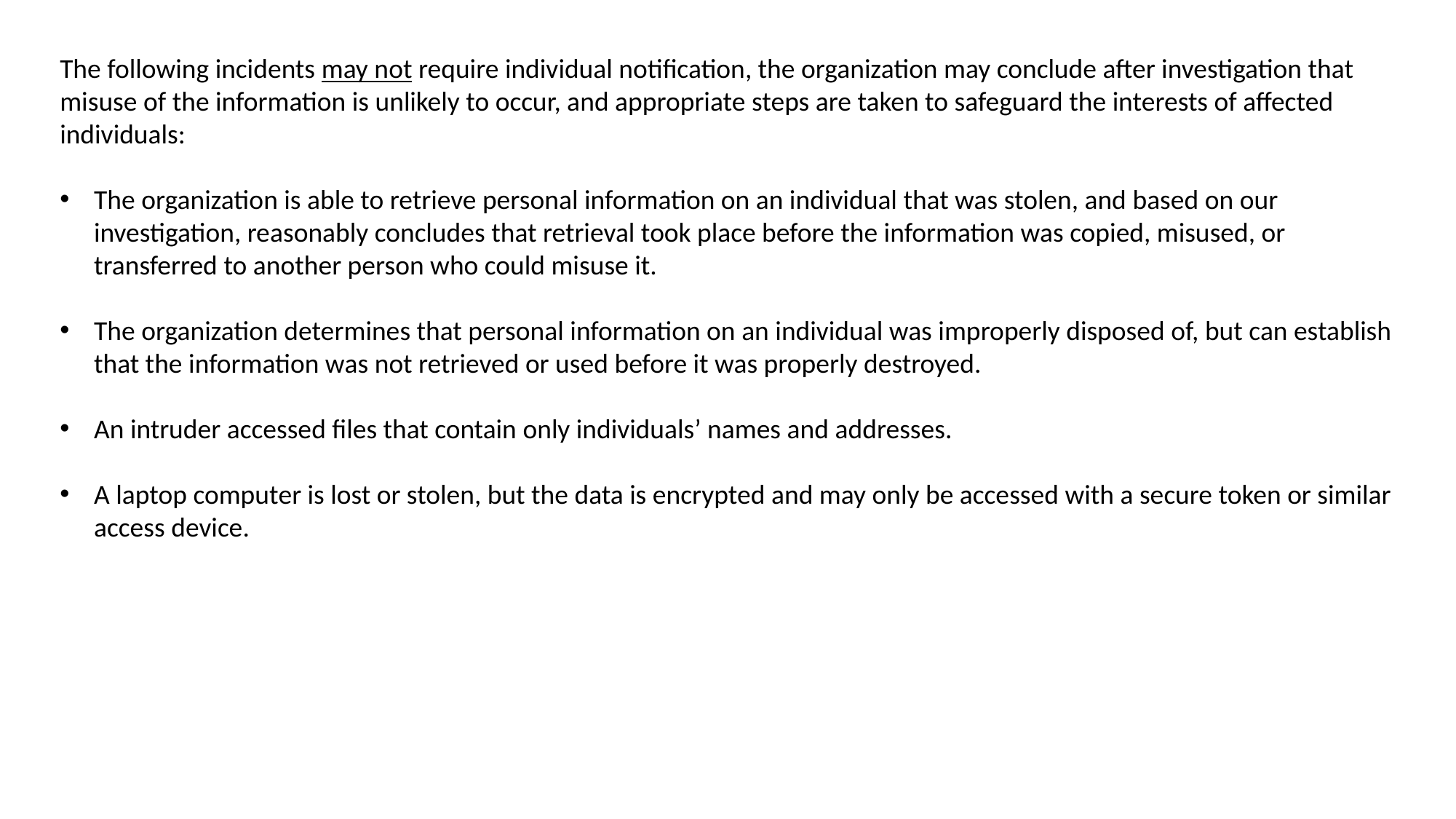

The following incidents may not require individual notification, the organization may conclude after investigation that misuse of the information is unlikely to occur, and appropriate steps are taken to safeguard the interests of affected individuals:

The organization is able to retrieve personal information on an individual that was stolen, and based on our investigation, reasonably concludes that retrieval took place before the information was copied, misused, or transferred to another person who could misuse it.

The organization determines that personal information on an individual was improperly disposed of, but can establish that the information was not retrieved or used before it was properly destroyed.

An intruder accessed files that contain only individuals’ names and addresses.

A laptop computer is lost or stolen, but the data is encrypted and may only be accessed with a secure token or similar access device.